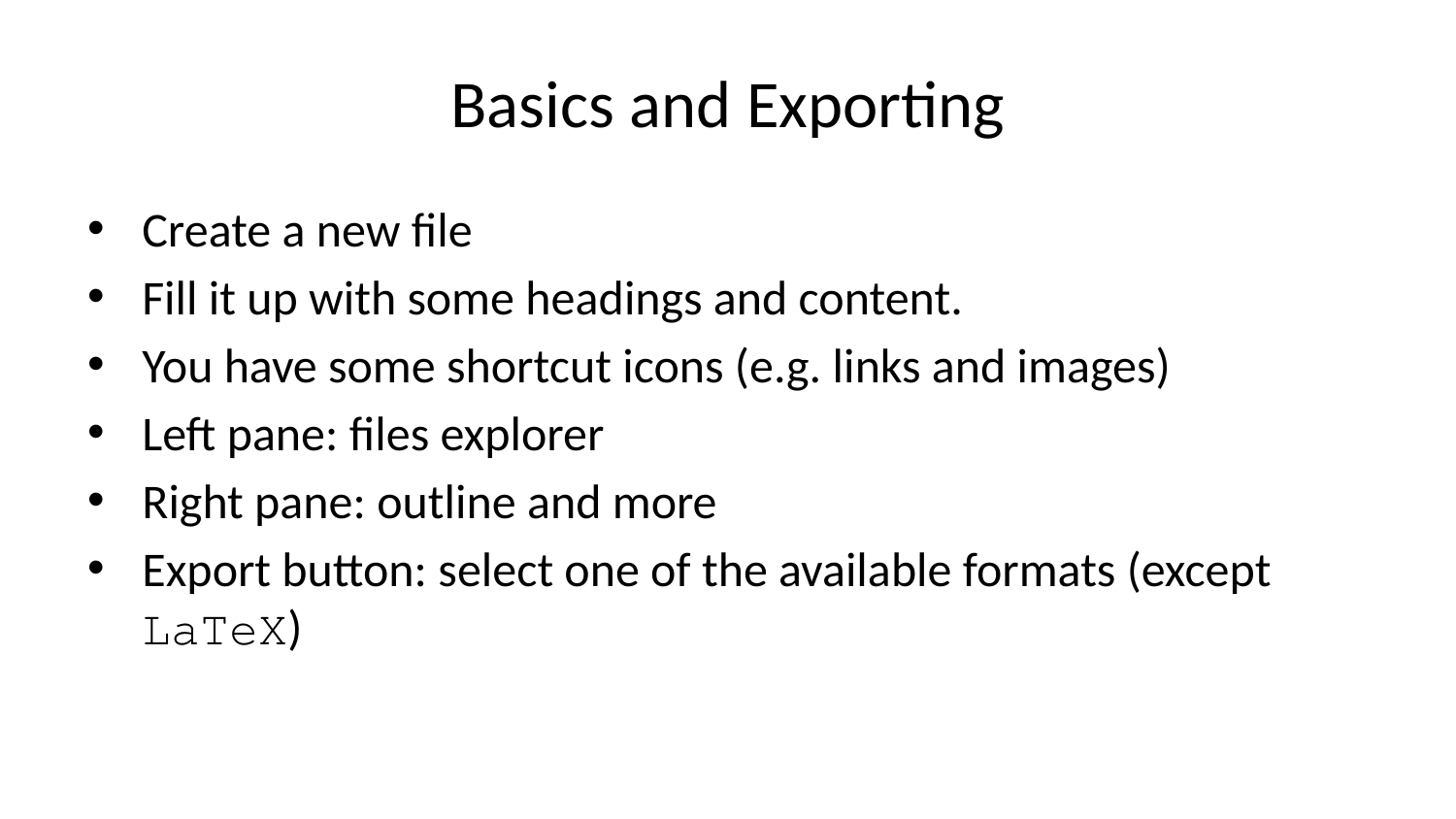

# Basics and Exporting
Create a new file
Fill it up with some headings and content.
You have some shortcut icons (e.g. links and images)
Left pane: files explorer
Right pane: outline and more
Export button: select one of the available formats (except LaTeX)